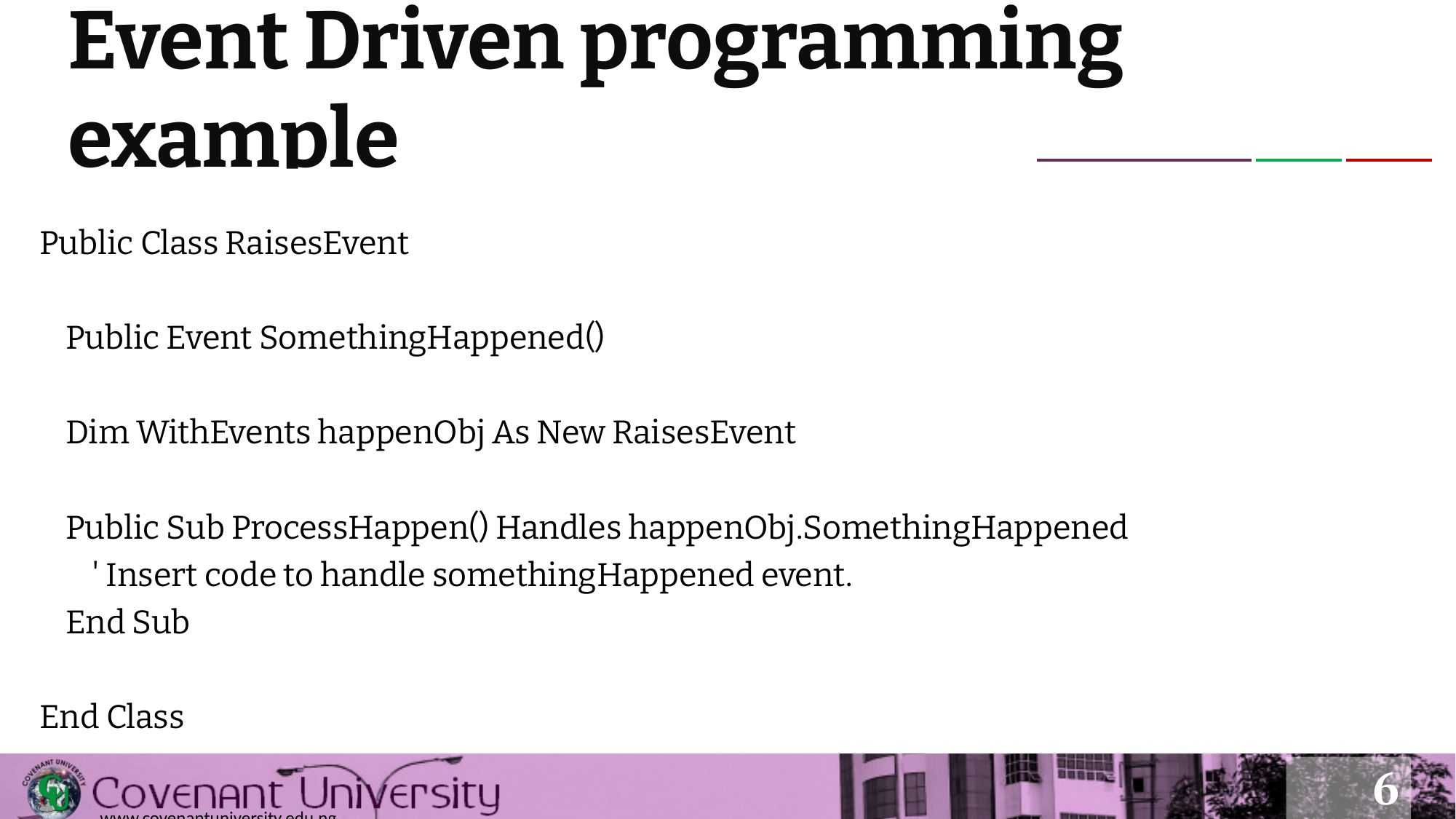

# Event Driven programming example

Public Class RaisesEvent

    Public Event SomethingHappened()

    Dim WithEvents happenObj As New RaisesEvent

    Public Sub ProcessHappen() Handles happenObj.SomethingHappened
        ' Insert code to handle somethingHappened event.
    End Sub

End Class